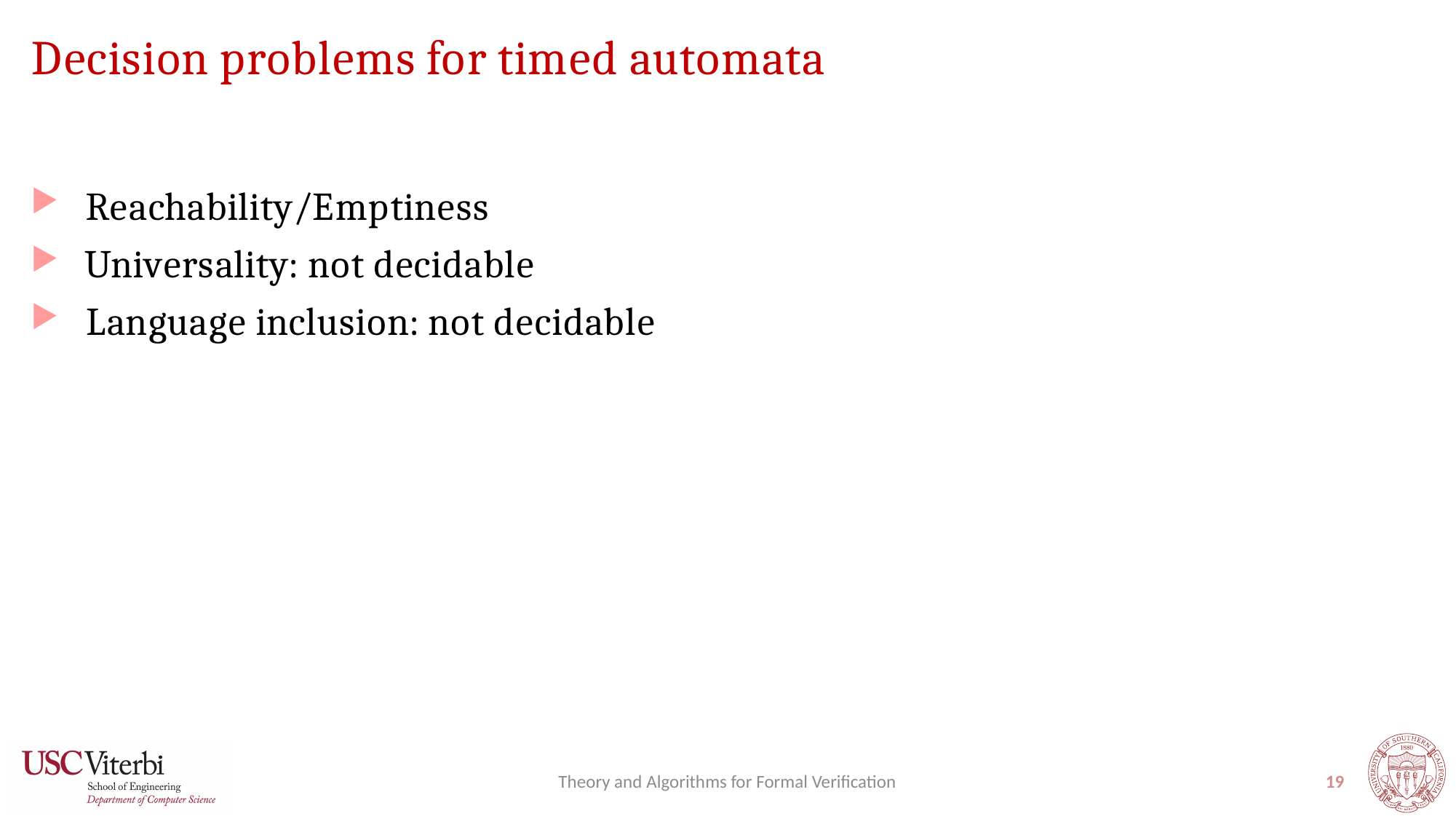

# Decision problems for timed automata

Reachability/Emptiness
Universality: not decidable
Language inclusion: not decidable
Theory and Algorithms for Formal Verification
19